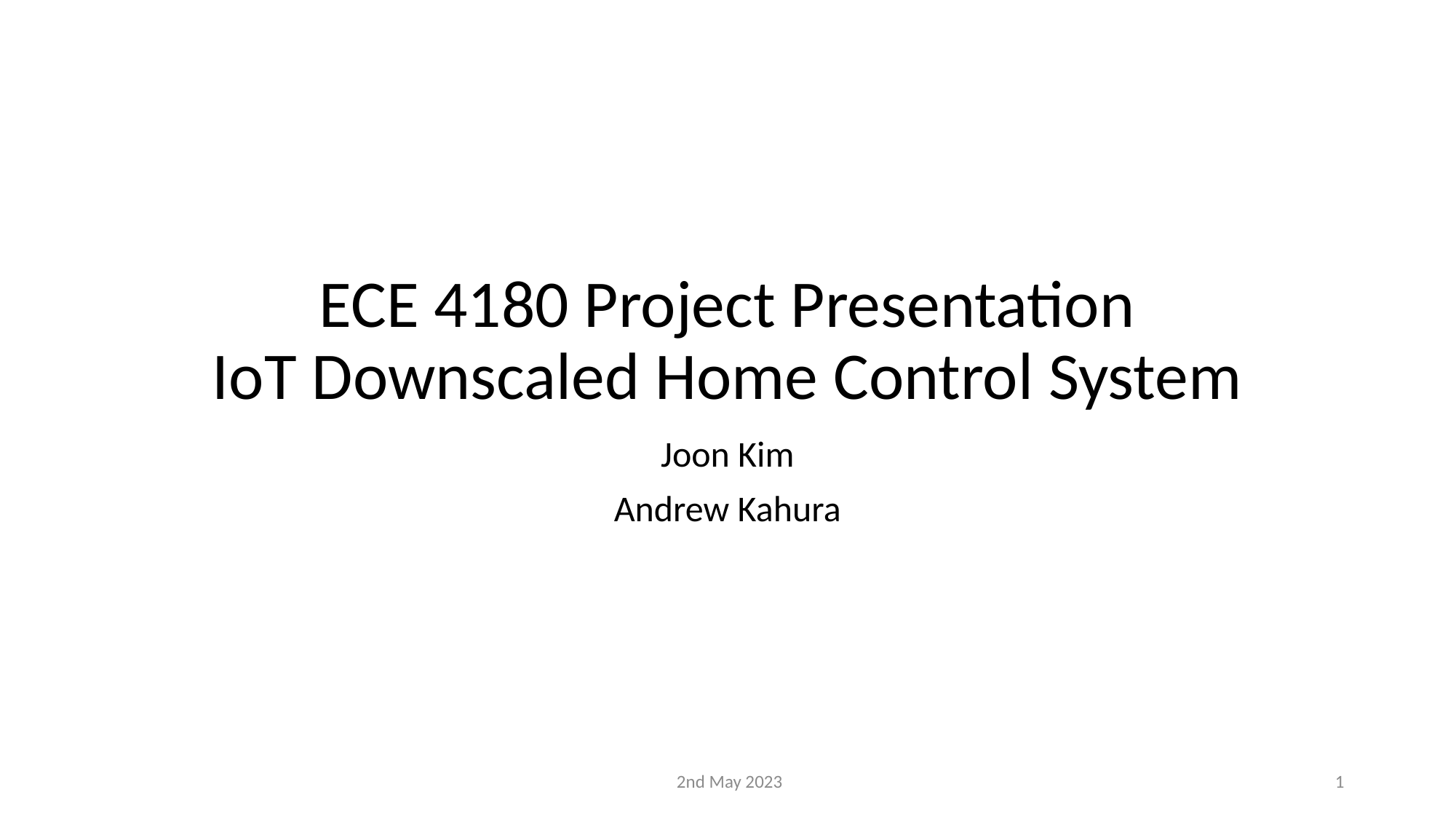

# ECE 4180 Project Presentation IoT Downscaled Home Control System
Joon Kim
Andrew Kahura
 2nd May 2023
1